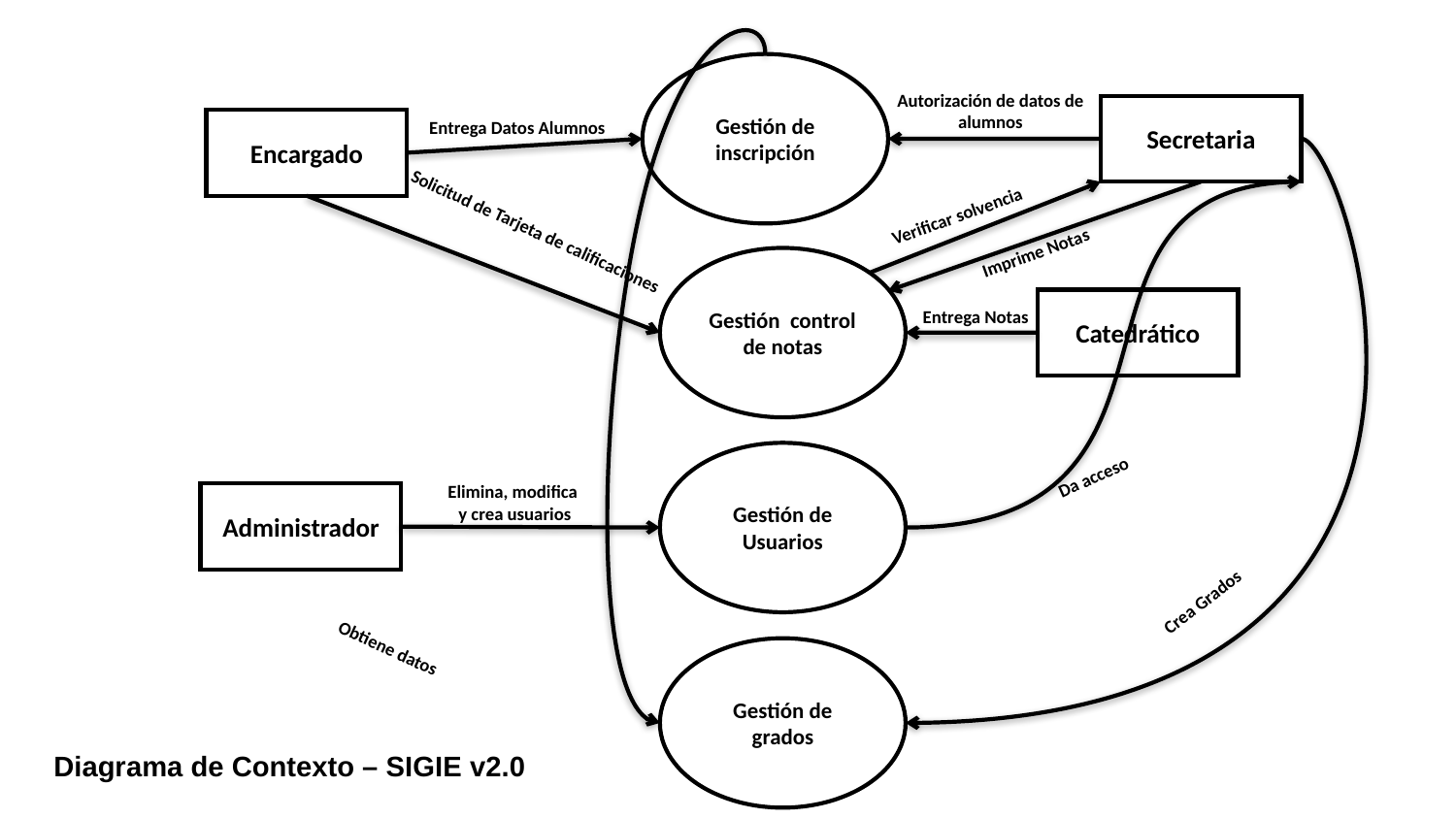

Gestión de inscripción
Autorización de datos de alumnos
Secretaria
Encargado
Entrega Datos Alumnos
Verificar solvencia
Solicitud de Tarjeta de calificaciones
Imprime Notas
Gestión  control de notas
Catedrático
Entrega Notas
Gestión de Usuarios
Da acceso
Elimina, modifica
y crea usuarios
Administrador
Crea Grados
Obtiene datos
Gestión de grados
Diagrama de Contexto – SIGIE v2.0